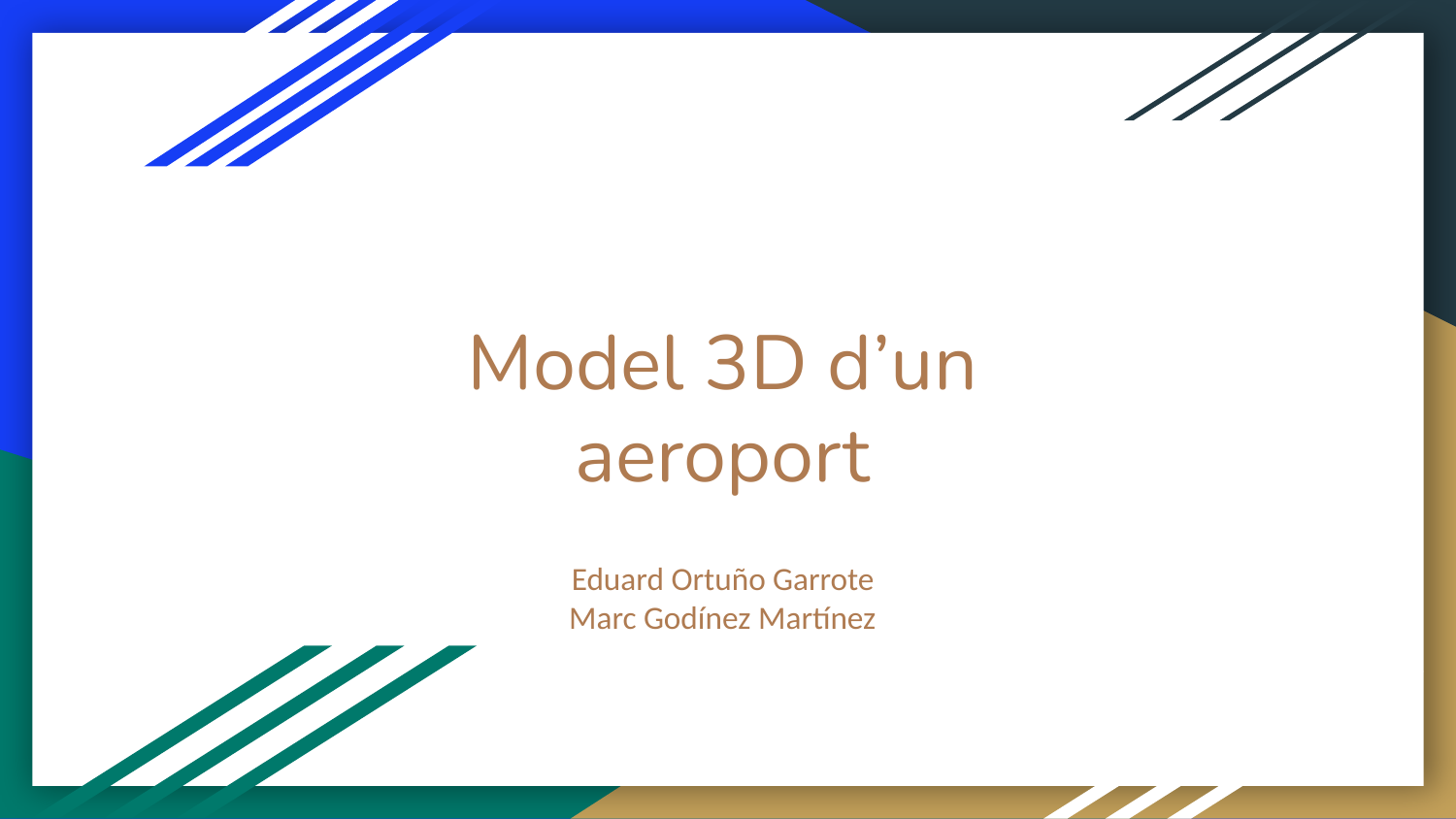

# Model 3D d’un aeroport
Eduard Ortuño Garrote
Marc Godínez Martínez